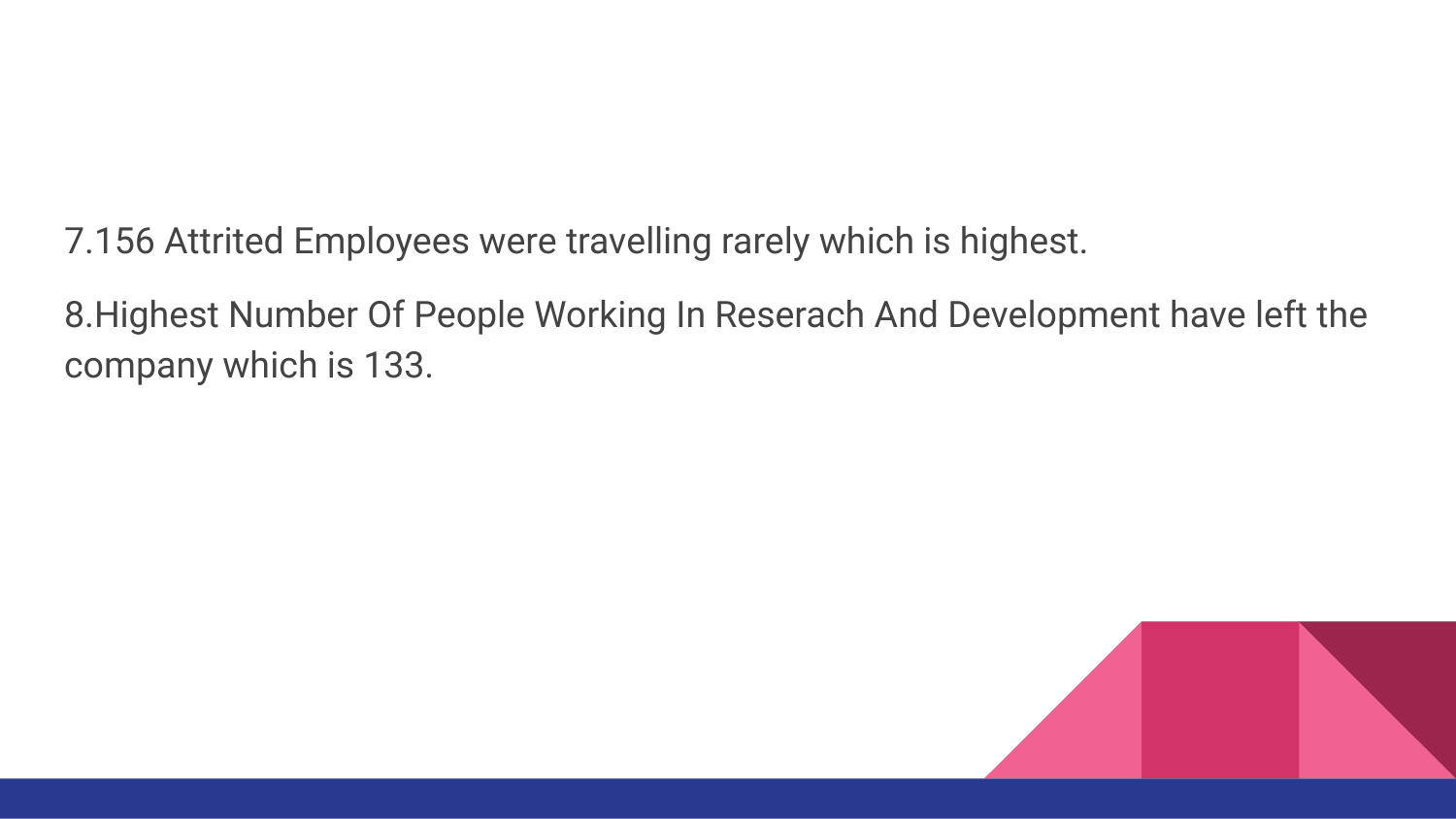

#
7.156 Attrited Employees were travelling rarely which is highest.
8.Highest Number Of People Working In Reserach And Development have left the company which is 133.